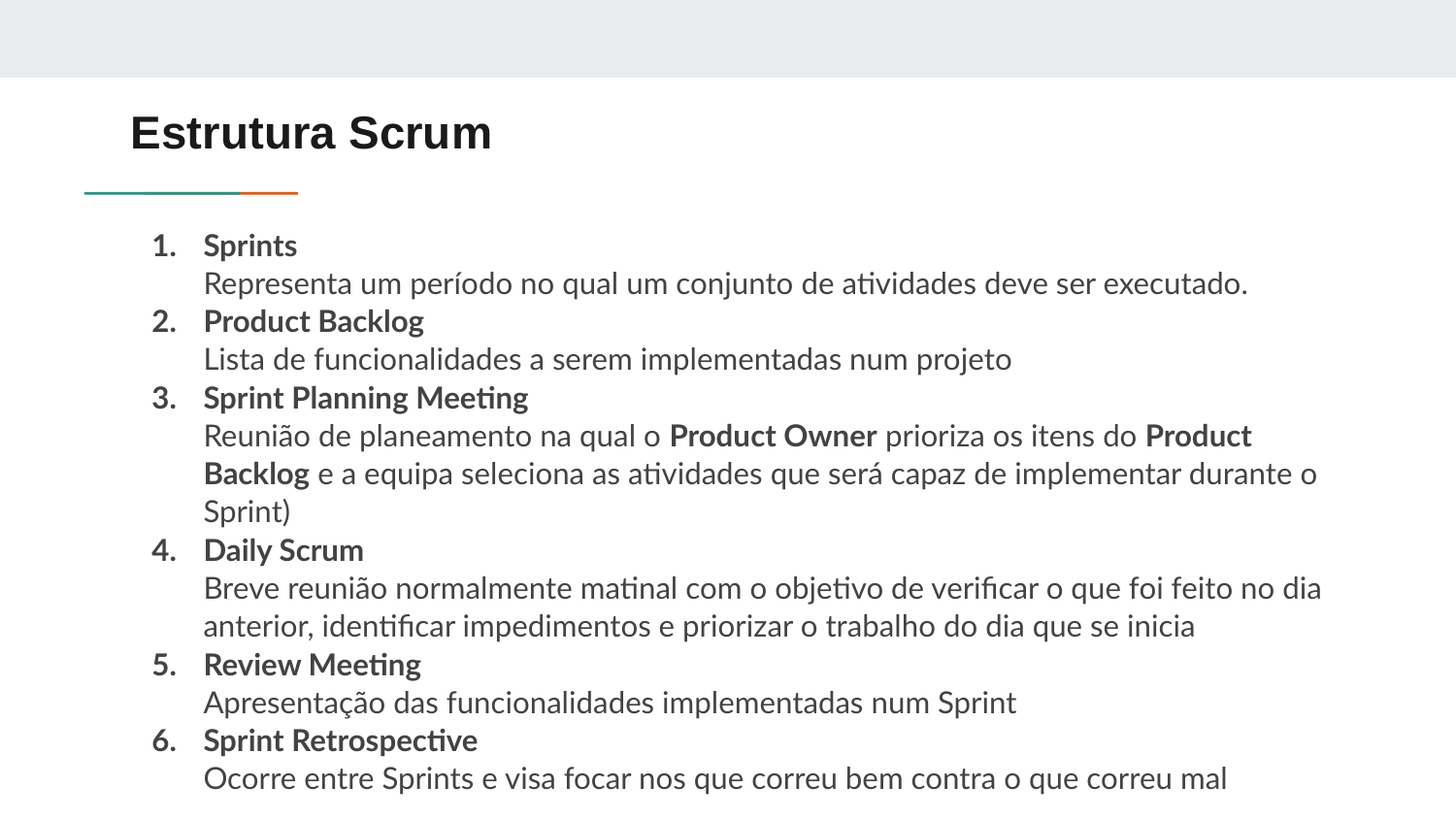

# Estrutura Scrum
Sprints
Representa um período no qual um conjunto de atividades deve ser executado.
Product Backlog
Lista de funcionalidades a serem implementadas num projeto
Sprint Planning Meeting
Reunião de planeamento na qual o Product Owner prioriza os itens do Product Backlog e a equipa seleciona as atividades que será capaz de implementar durante o Sprint)
Daily Scrum
Breve reunião normalmente matinal com o objetivo de verificar o que foi feito no dia anterior, identificar impedimentos e priorizar o trabalho do dia que se inicia
Review Meeting
Apresentação das funcionalidades implementadas num Sprint
Sprint Retrospective
Ocorre entre Sprints e visa focar nos que correu bem contra o que correu mal